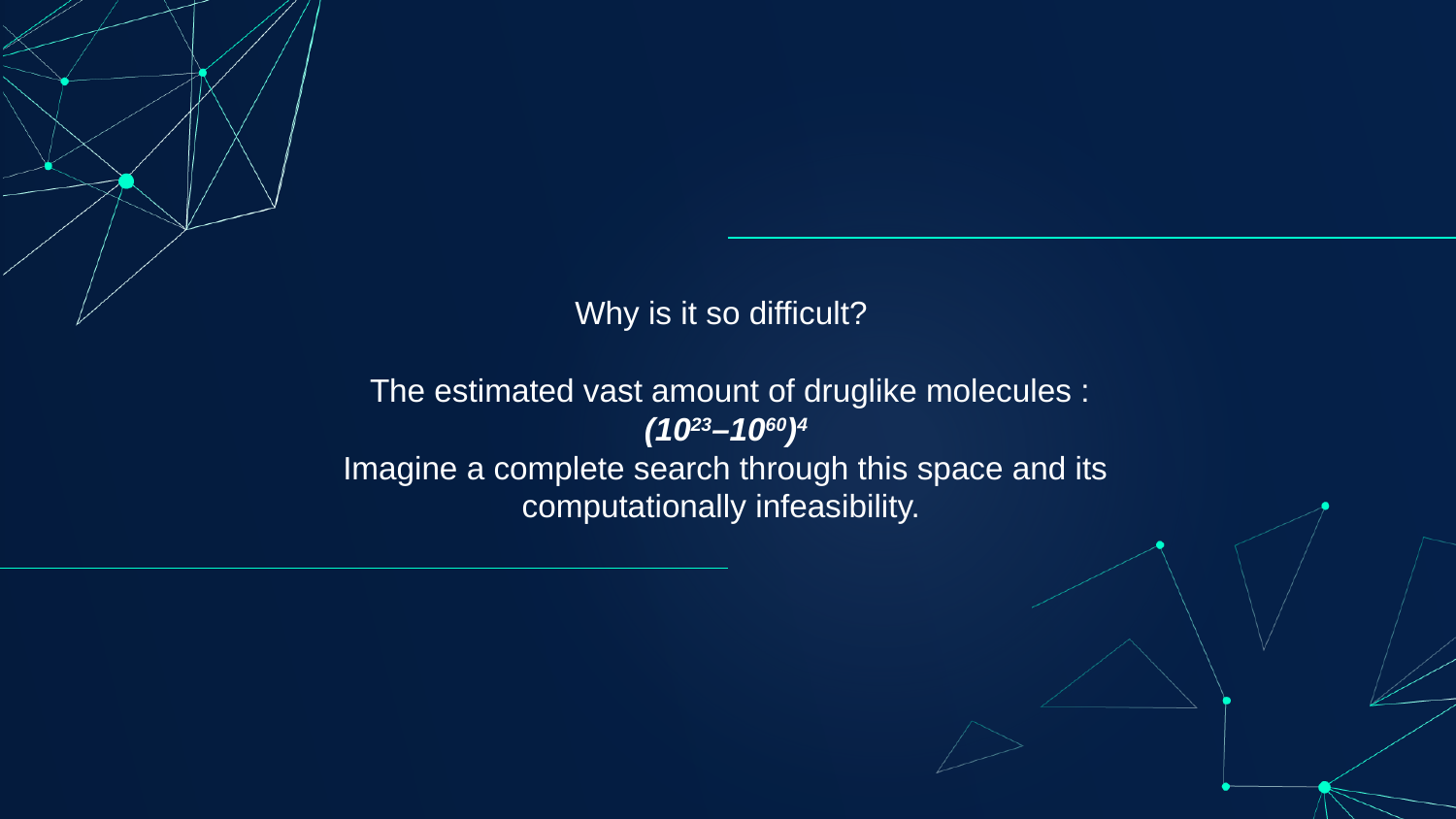

Why is it so difficult?

 The estimated vast amount of druglike molecules : (1023–1060)4
Imagine a complete search through this space and its computationally infeasibility.